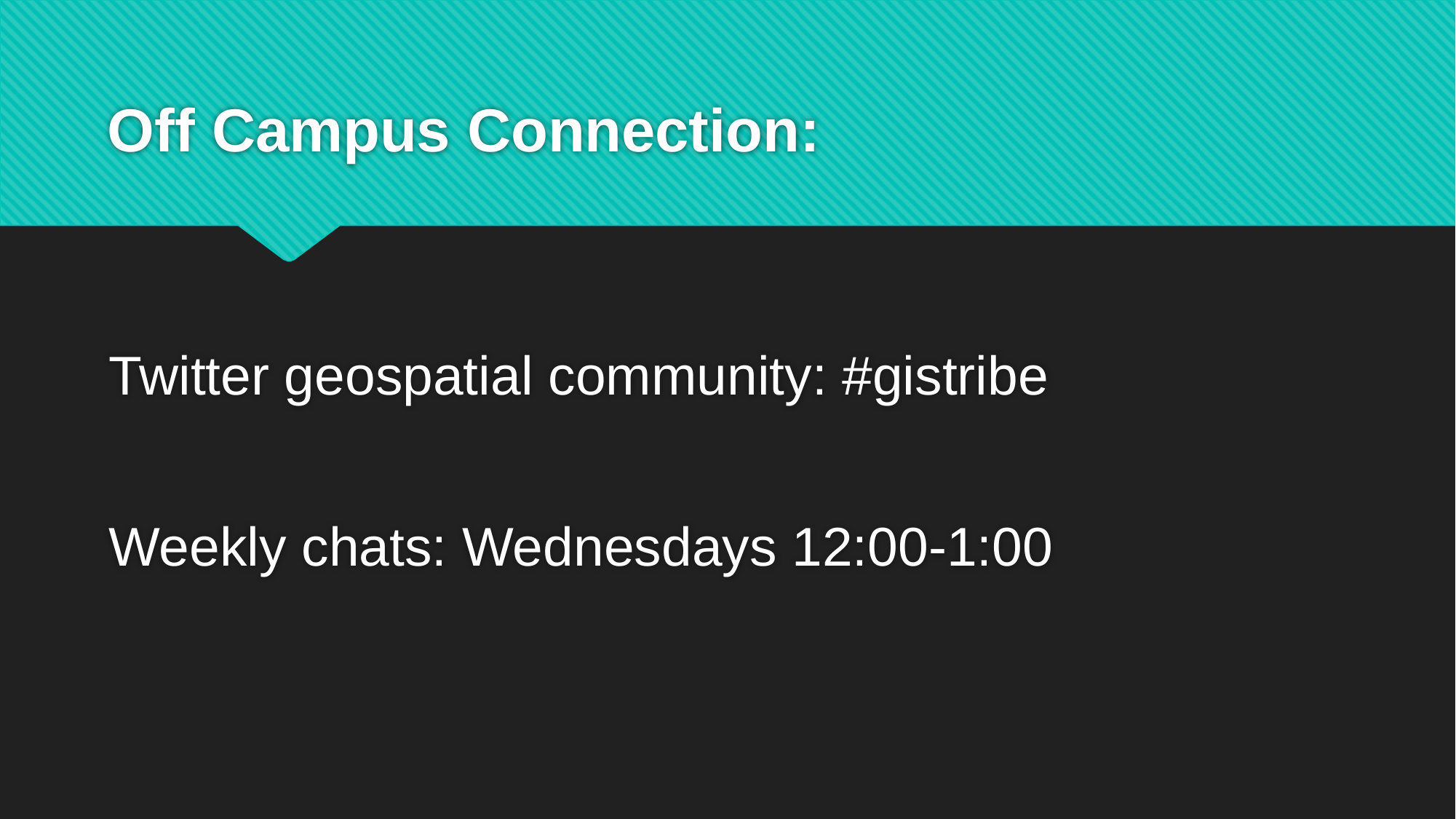

# Off Campus Connection:
Twitter geospatial community: #gistribe

Weekly chats: Wednesdays 12:00-1:00